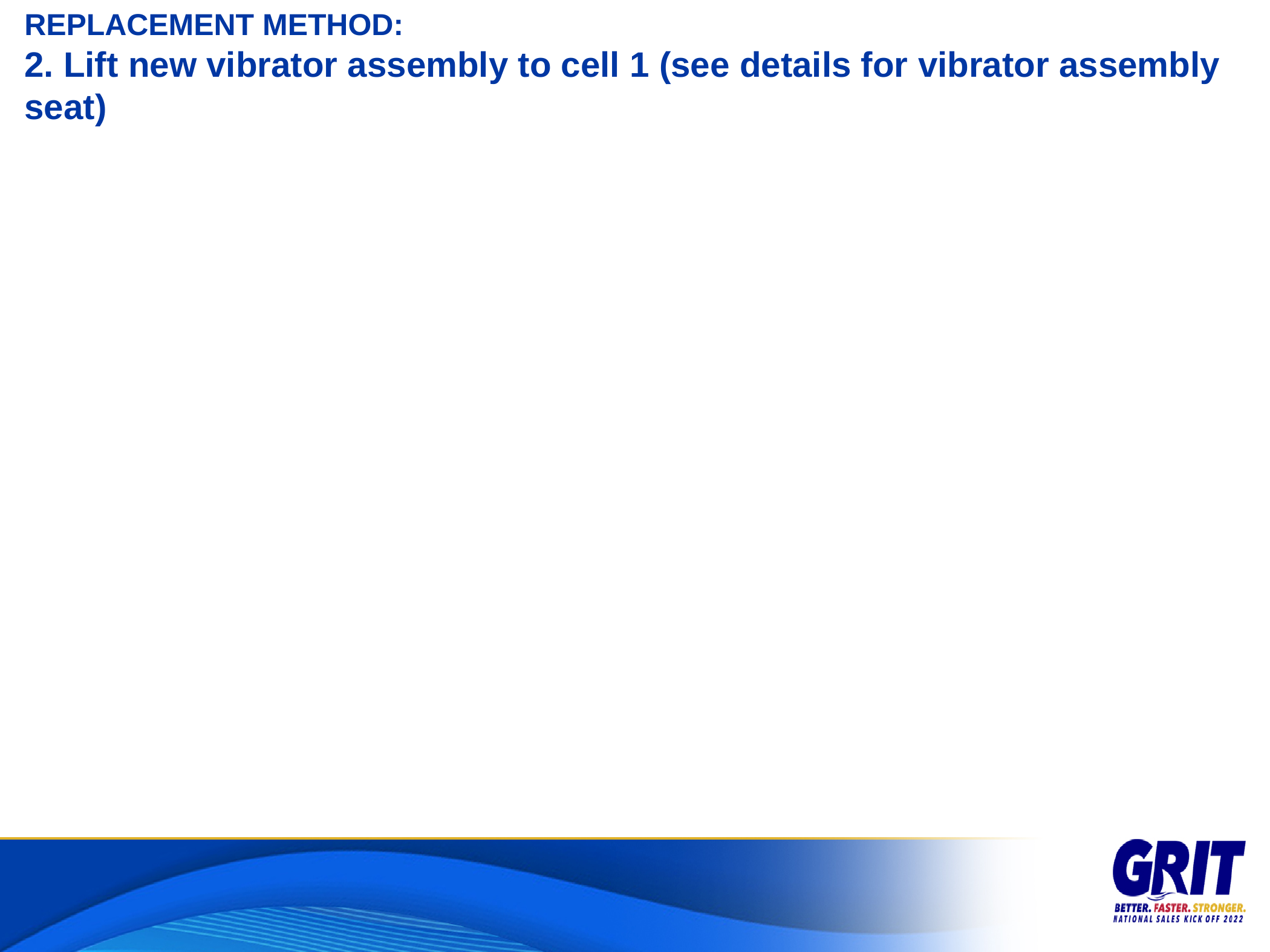

REPLACEMENT METHOD:
2. Lift new vibrator assembly to cell 1 (see details for vibrator assembly seat)

4